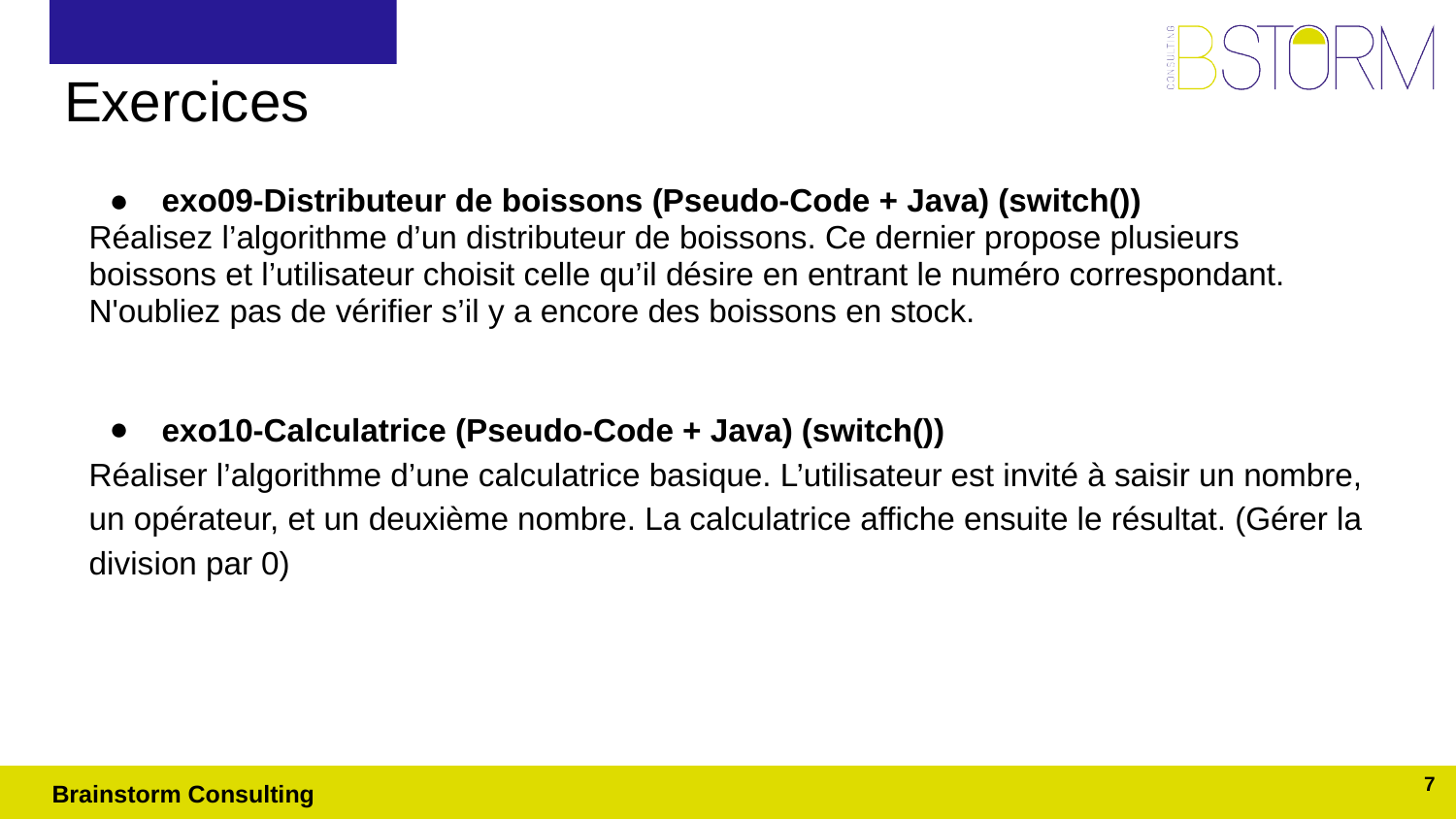

# Exercices
exo09-Distributeur de boissons (Pseudo-Code + Java) (switch())
Réalisez l’algorithme d’un distributeur de boissons. Ce dernier propose plusieurs boissons et l’utilisateur choisit celle qu’il désire en entrant le numéro correspondant. N'oubliez pas de vérifier s’il y a encore des boissons en stock.

exo10-Calculatrice (Pseudo-Code + Java) (switch())
Réaliser l’algorithme d’une calculatrice basique. L’utilisateur est invité à saisir un nombre, un opérateur, et un deuxième nombre. La calculatrice affiche ensuite le résultat. (Gérer la division par 0)

7